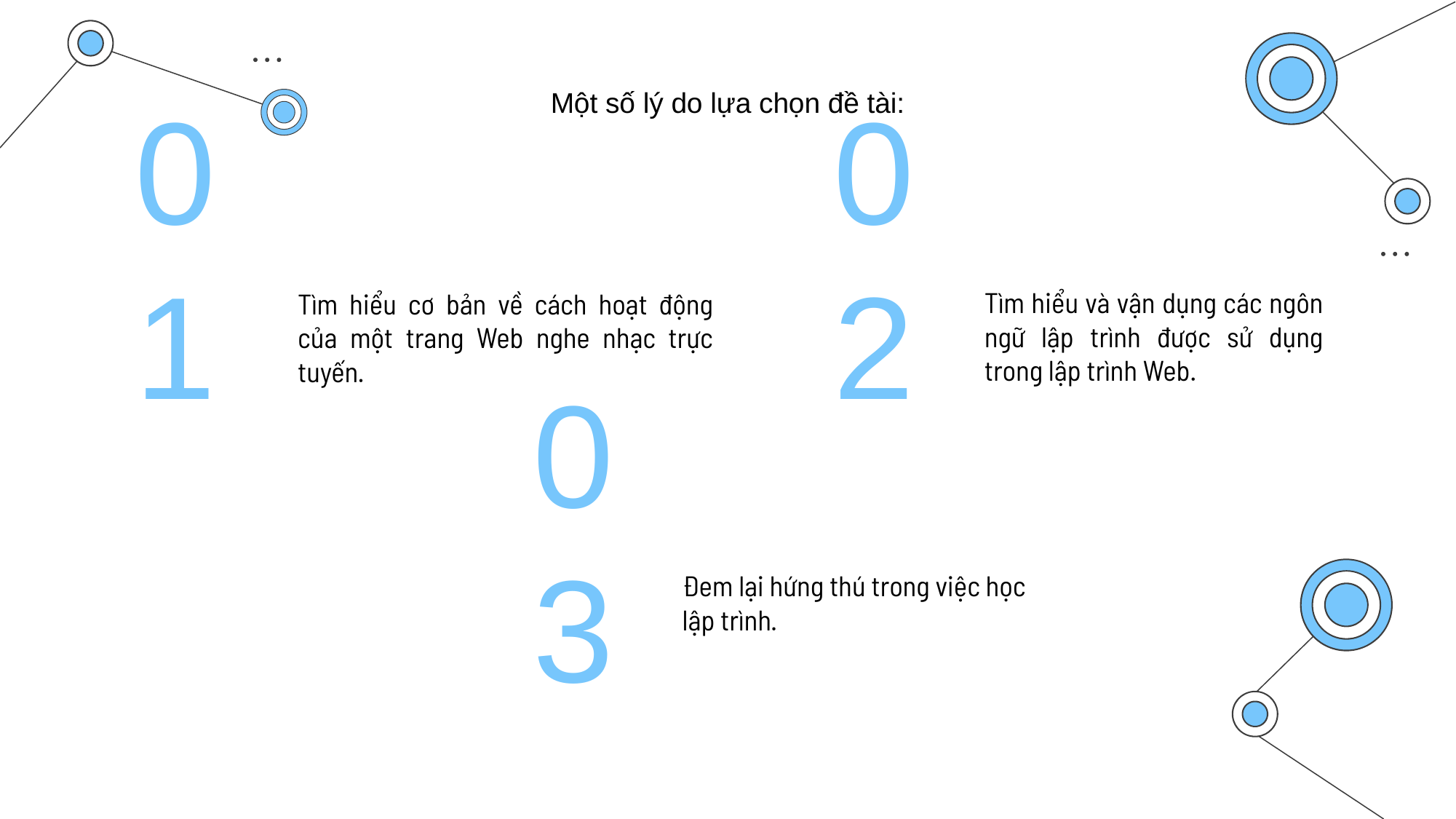

# Một số lý do lựa chọn đề tài:
01
02
Tìm hiểu và vận dụng các ngôn ngữ lập trình được sử dụng trong lập trình Web.

Tìm hiểu cơ bản về cách hoạt động của một trang Web nghe nhạc trực tuyến.
Đem lại hứng thú trong việc học lập trình.

03